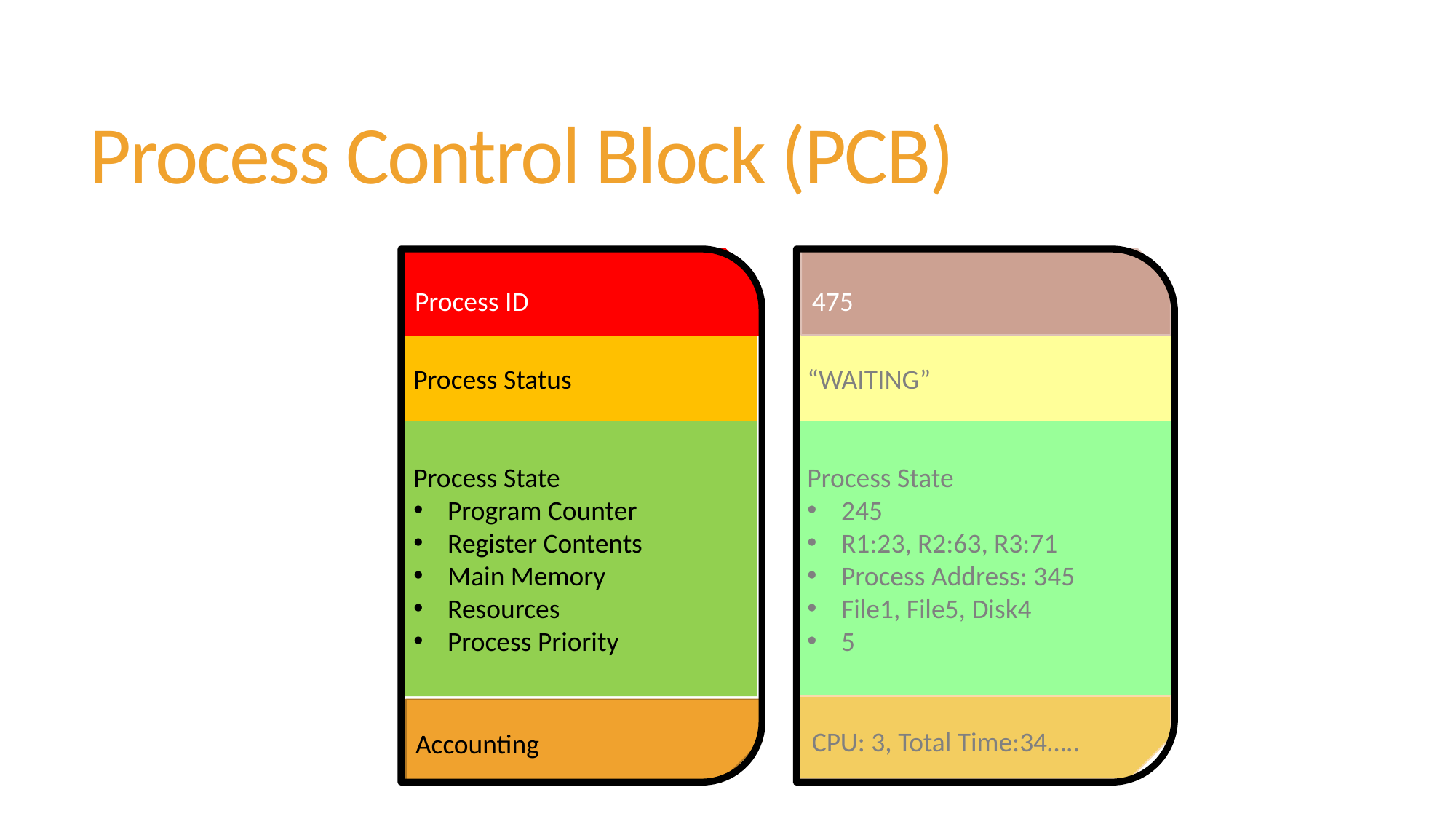

# Process Control Block (PCB)
Process ID
475

Process Status

“WAITING”
Process State
Program Counter
Register Contents
Main Memory
Resources
Process Priority
Process State
245
R1:23, R2:63, R3:71
Process Address: 345
File1, File5, Disk4
5

CPU: 3, Total Time:34…..
Accounting